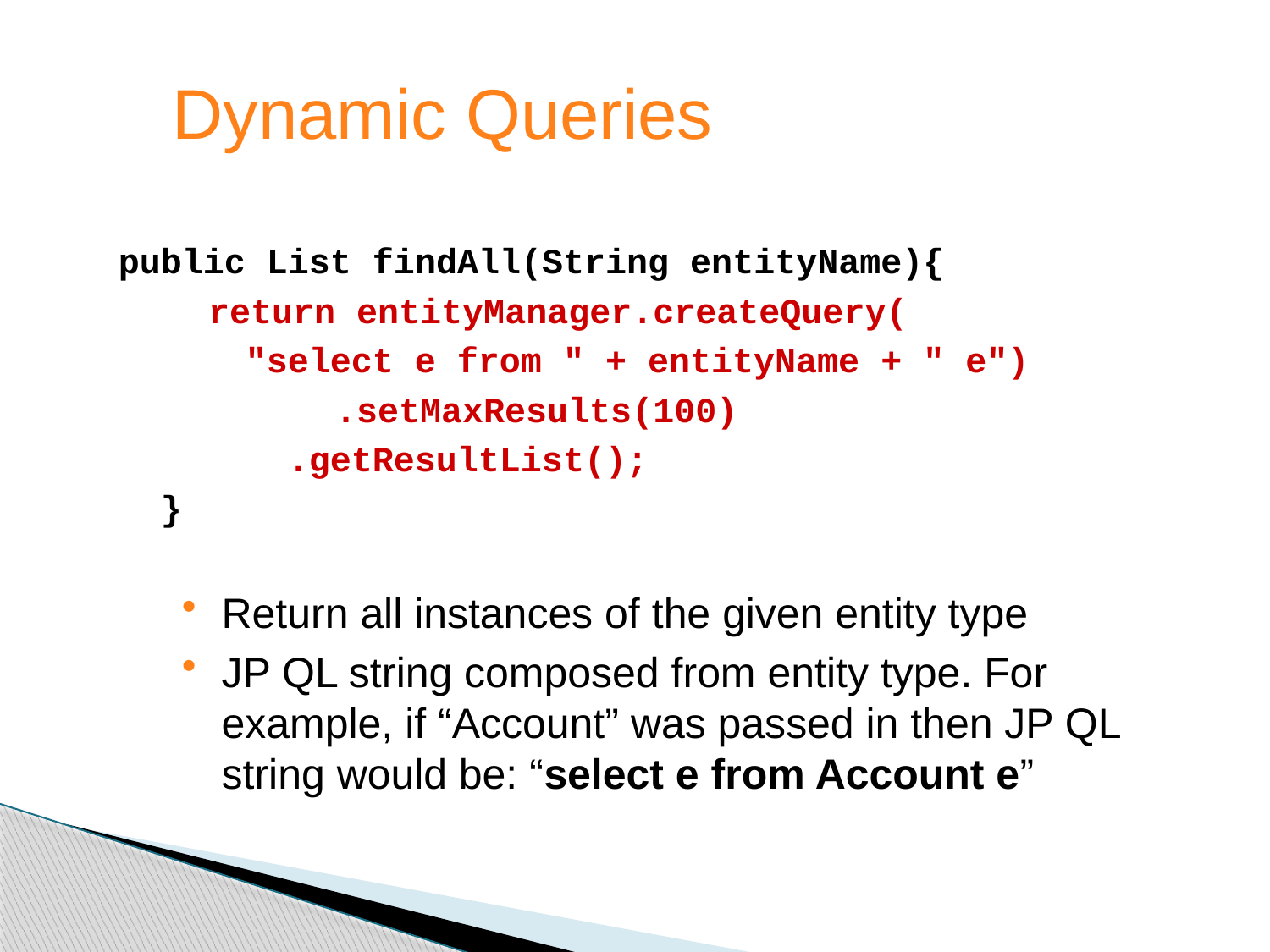

Dynamic Queries
public List findAll(String entityName){
	  return entityManager.createQuery(
      "select e from " + entityName + " e")
		  .setMaxResults(100)
        .getResultList();
  }

Return all instances of the given entity type
JP QL string composed from entity type. For example, if “Account” was passed in then JP QL string would be: “select e from Account e”